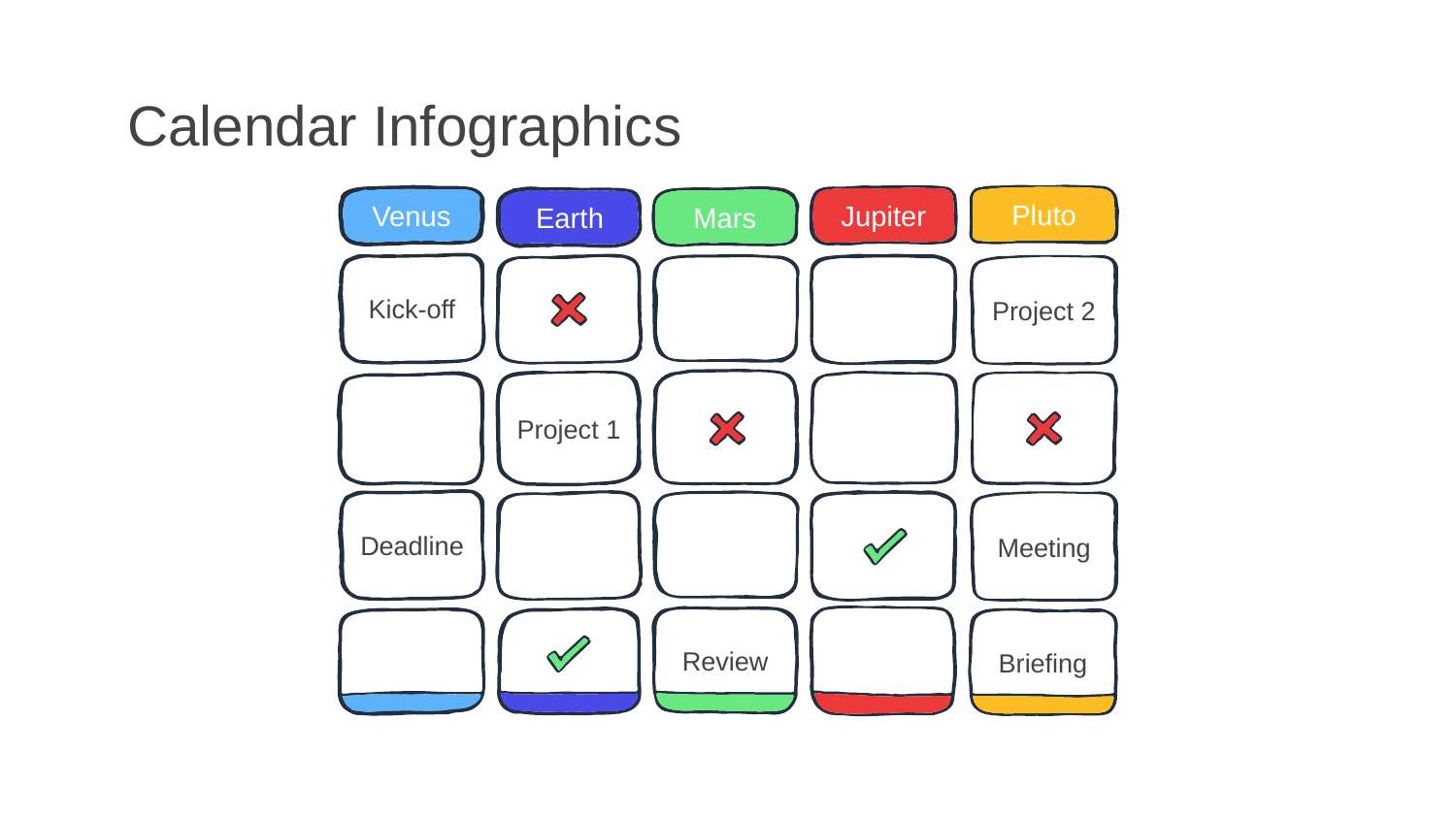

# Calendar Infographics

Pluto

Venus

Jupiter

Mars

Earth
Kick-off

Project 2

Project 1

Deadline

Meeting

Review

Briefing